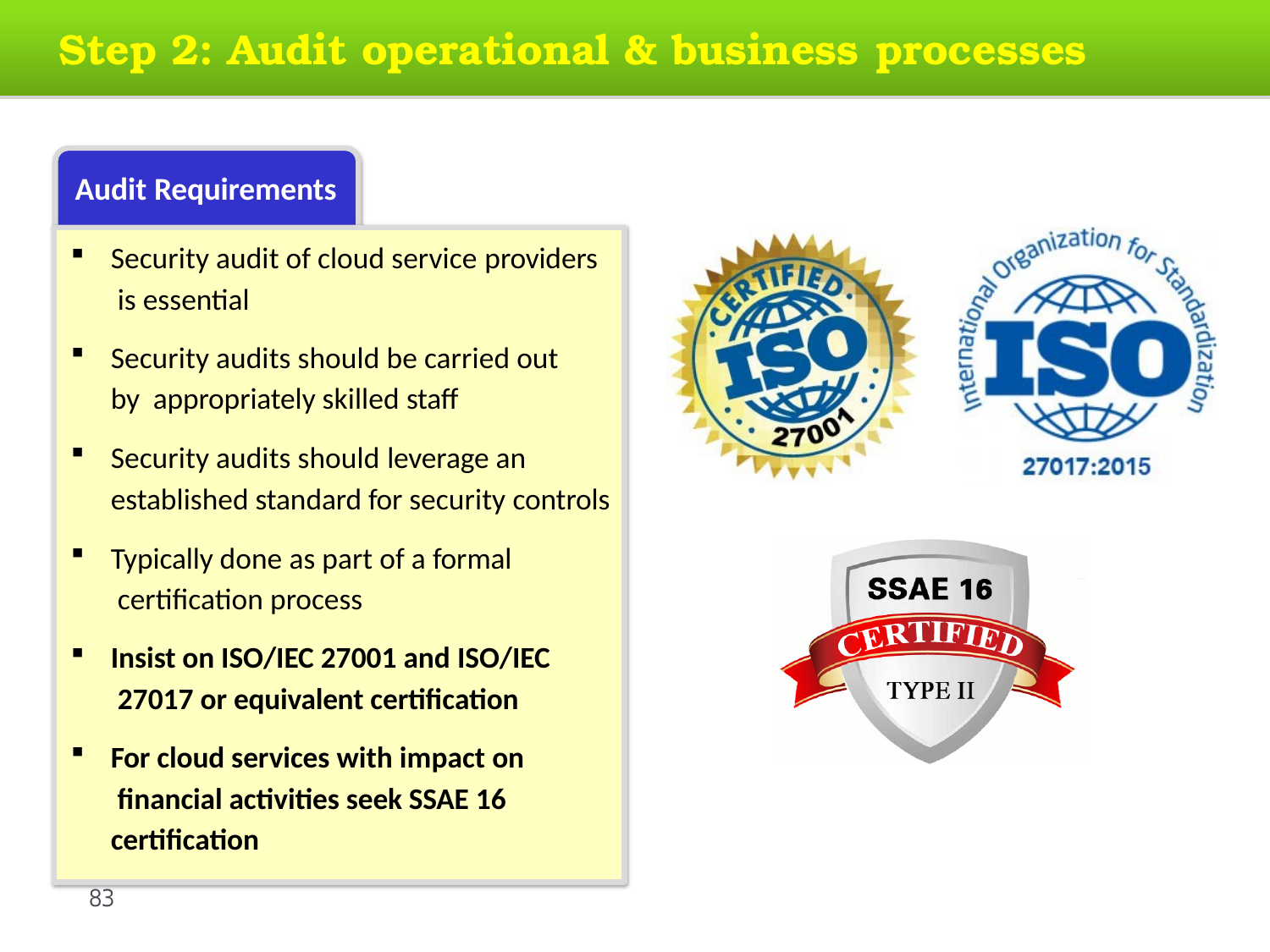

# Step 2: Audit operational & business processes

Audit Requirements
Security audit of cloud service providers  is essential
Security audits should be carried out by  appropriately skilled staff
Security audits should leverage an  established standard for security controls
Typically done as part of a formal  certification process
Insist on ISO/IEC 27001 and ISO/IEC  27017 or equivalent certification
For cloud services with impact on  financial activities seek SSAE 16  certification

83